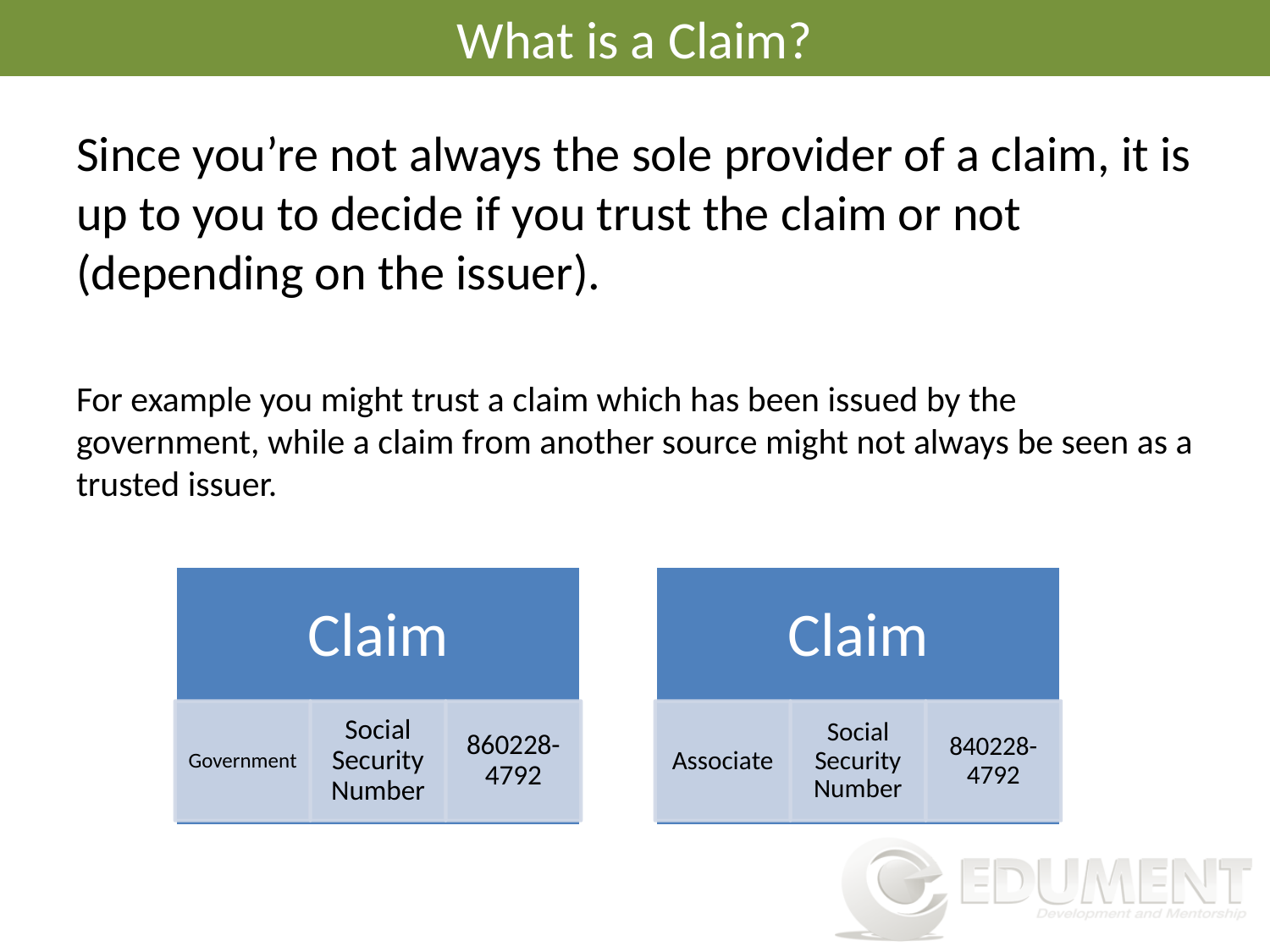

# What is a Claim?
Since you’re not always the sole provider of a claim, it is up to you to decide if you trust the claim or not  (depending on the issuer).

For example you might trust a claim which has been issued by the government, while a claim from another source might not always be seen as a trusted issuer.

Claim
Government
Social Security Number
860228-4792
Claim
Associate
Social Security Number
840228-4792